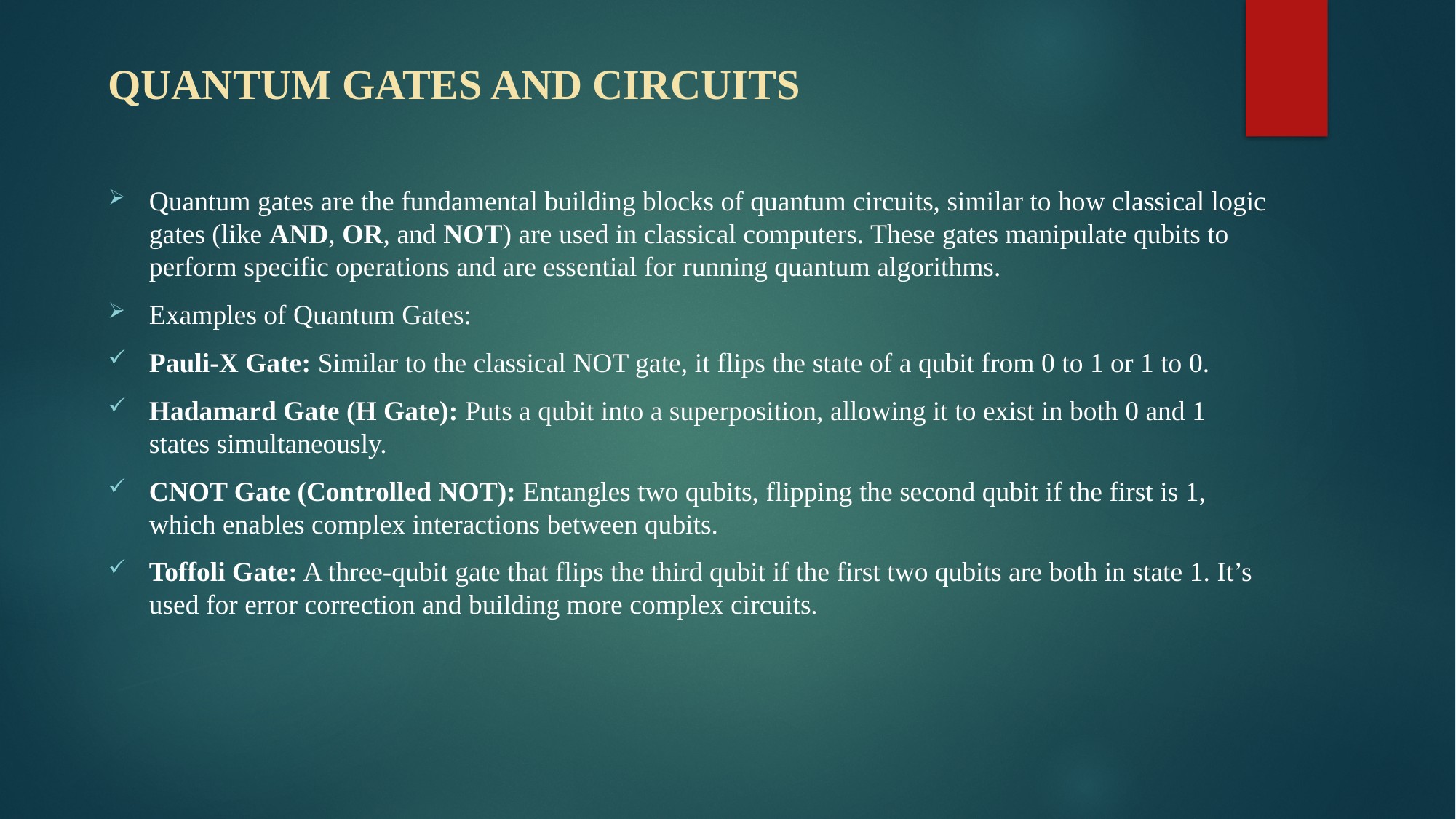

# QUANTUM GATES AND CIRCUITS
Quantum gates are the fundamental building blocks of quantum circuits, similar to how classical logic gates (like AND, OR, and NOT) are used in classical computers. These gates manipulate qubits to perform specific operations and are essential for running quantum algorithms.
Examples of Quantum Gates:
Pauli-X Gate: Similar to the classical NOT gate, it flips the state of a qubit from 0 to 1 or 1 to 0.
Hadamard Gate (H Gate): Puts a qubit into a superposition, allowing it to exist in both 0 and 1 states simultaneously.
CNOT Gate (Controlled NOT): Entangles two qubits, flipping the second qubit if the first is 1, which enables complex interactions between qubits.
Toffoli Gate: A three-qubit gate that flips the third qubit if the first two qubits are both in state 1. It’s used for error correction and building more complex circuits.